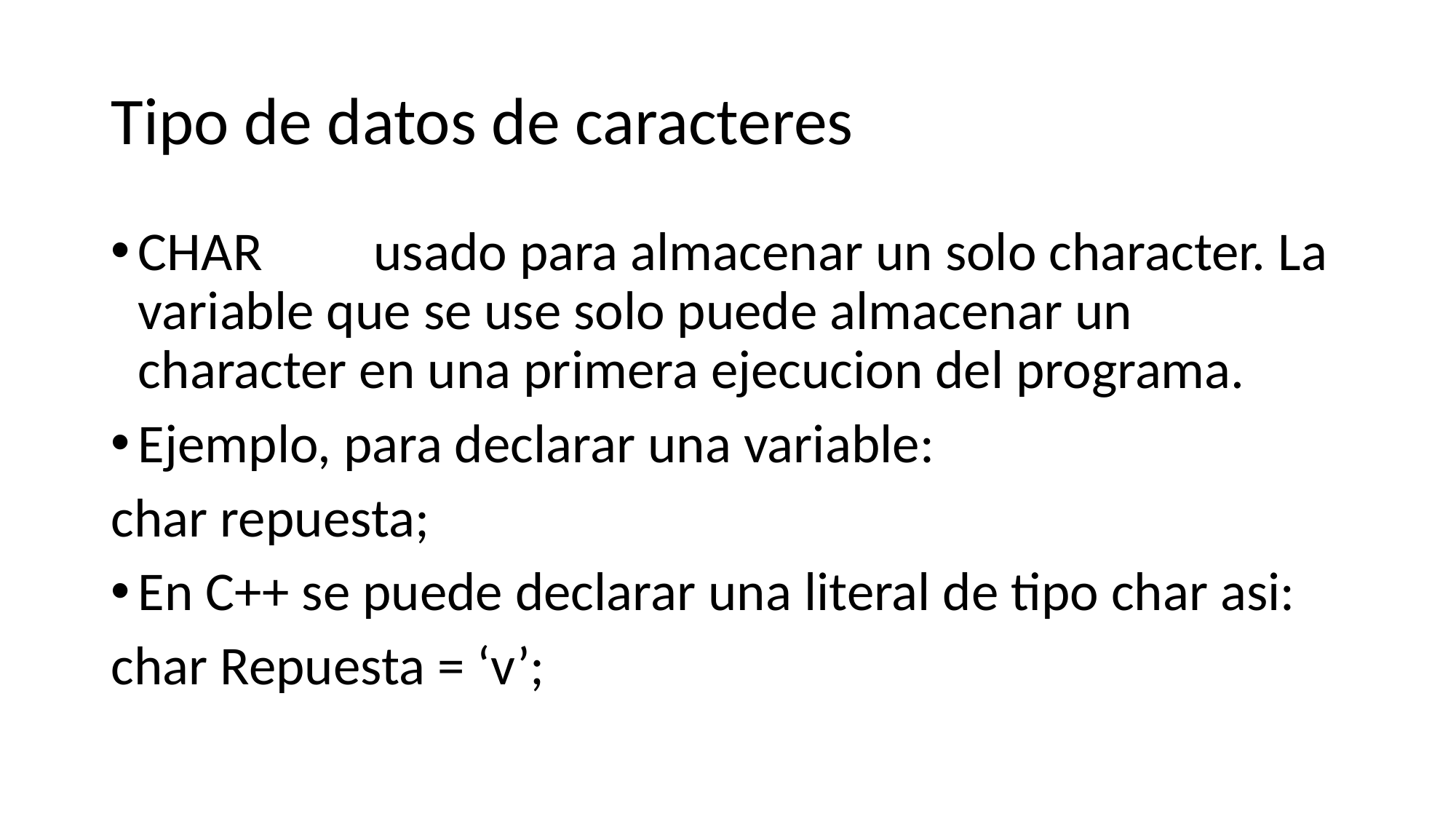

# Tipo de datos de caracteres
CHAR         usado para almacenar un solo character. La variable que se use solo puede almacenar un character en una primera ejecucion del programa.
Ejemplo, para declarar una variable:
char repuesta;
En C++ se puede declarar una literal de tipo char asi:
char Repuesta = ‘v’;